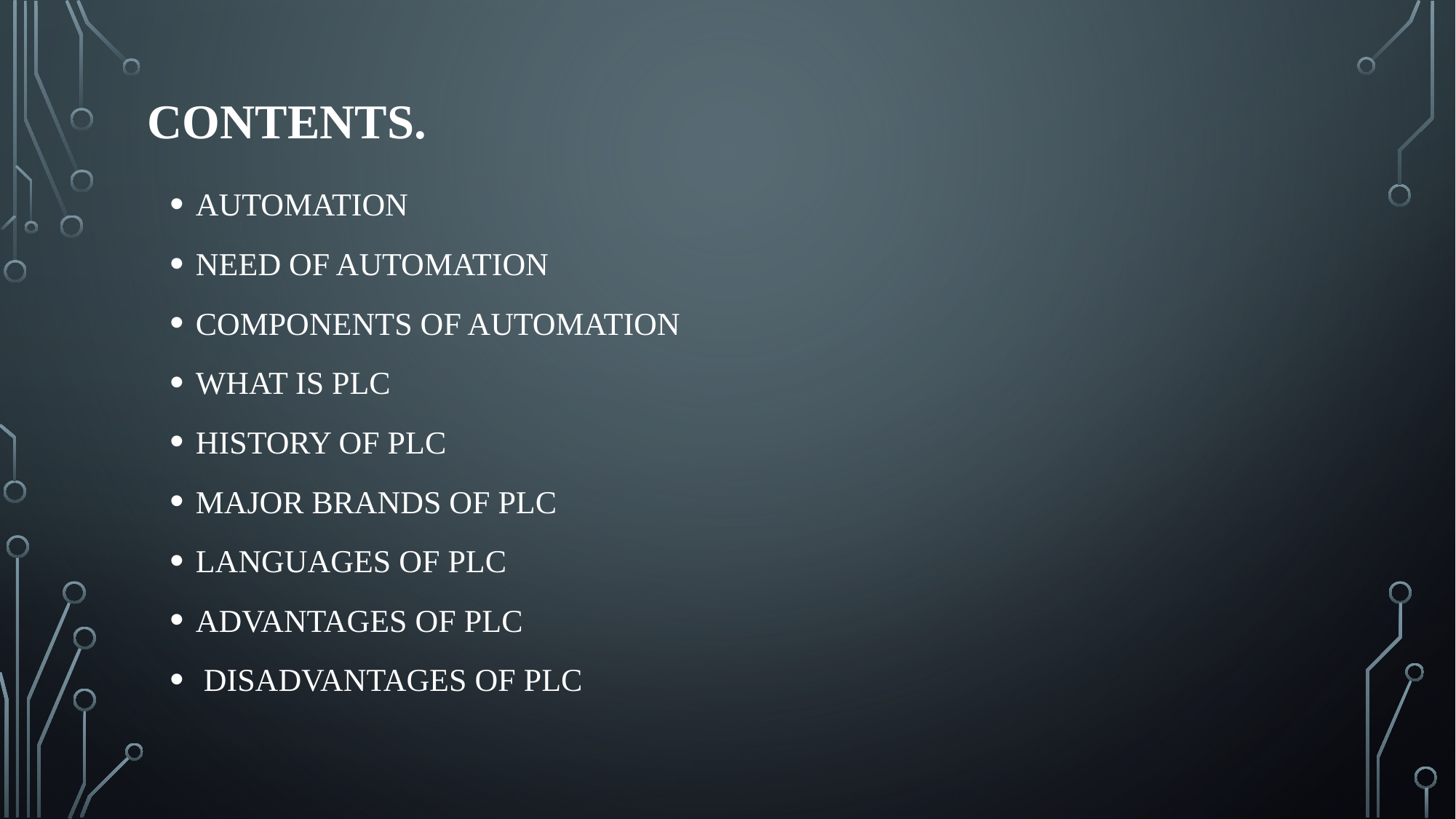

# CONTENTS.
AUTOMATION
NEED OF AUTOMATION
COMPONENTS OF AUTOMATION
WHAT IS PLC
HISTORY OF PLC
MAJOR BRANDS OF PLC
LANGUAGES OF PLC
ADVANTAGES OF PLC
 DISADVANTAGES OF PLC